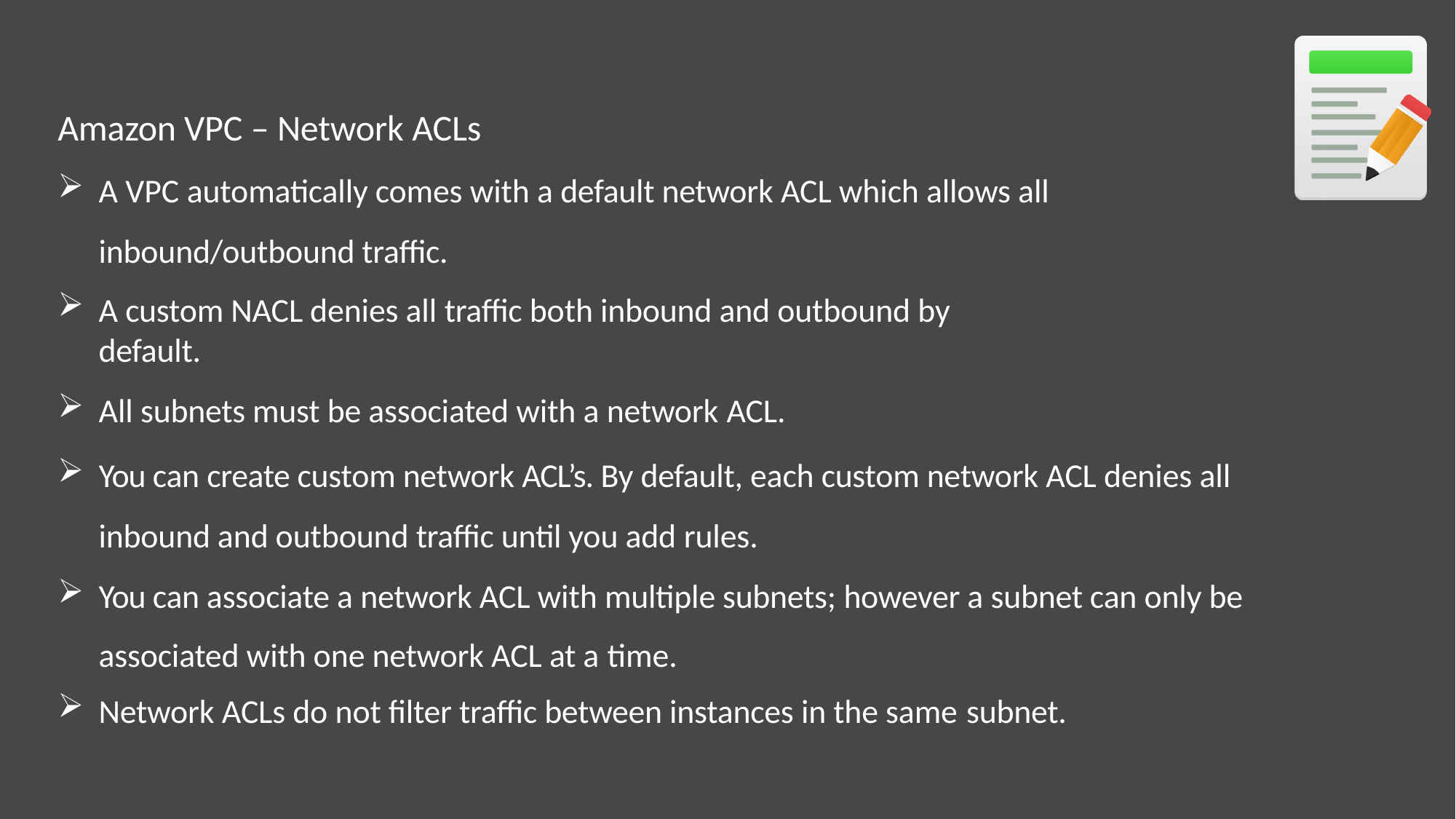

Amazon VPC – Network ACLs
A VPC automatically comes with a default network ACL which allows all  inbound/outbound traffic.
A custom NACL denies all traffic both inbound and outbound by default.
All subnets must be associated with a network ACL.
You can create custom network ACL’s. By default, each custom network ACL denies all  inbound and outbound traffic until you add rules.
You can associate a network ACL with multiple subnets; however a subnet can only be  associated with one network ACL at a time.
Network ACLs do not filter traffic between instances in the same subnet.